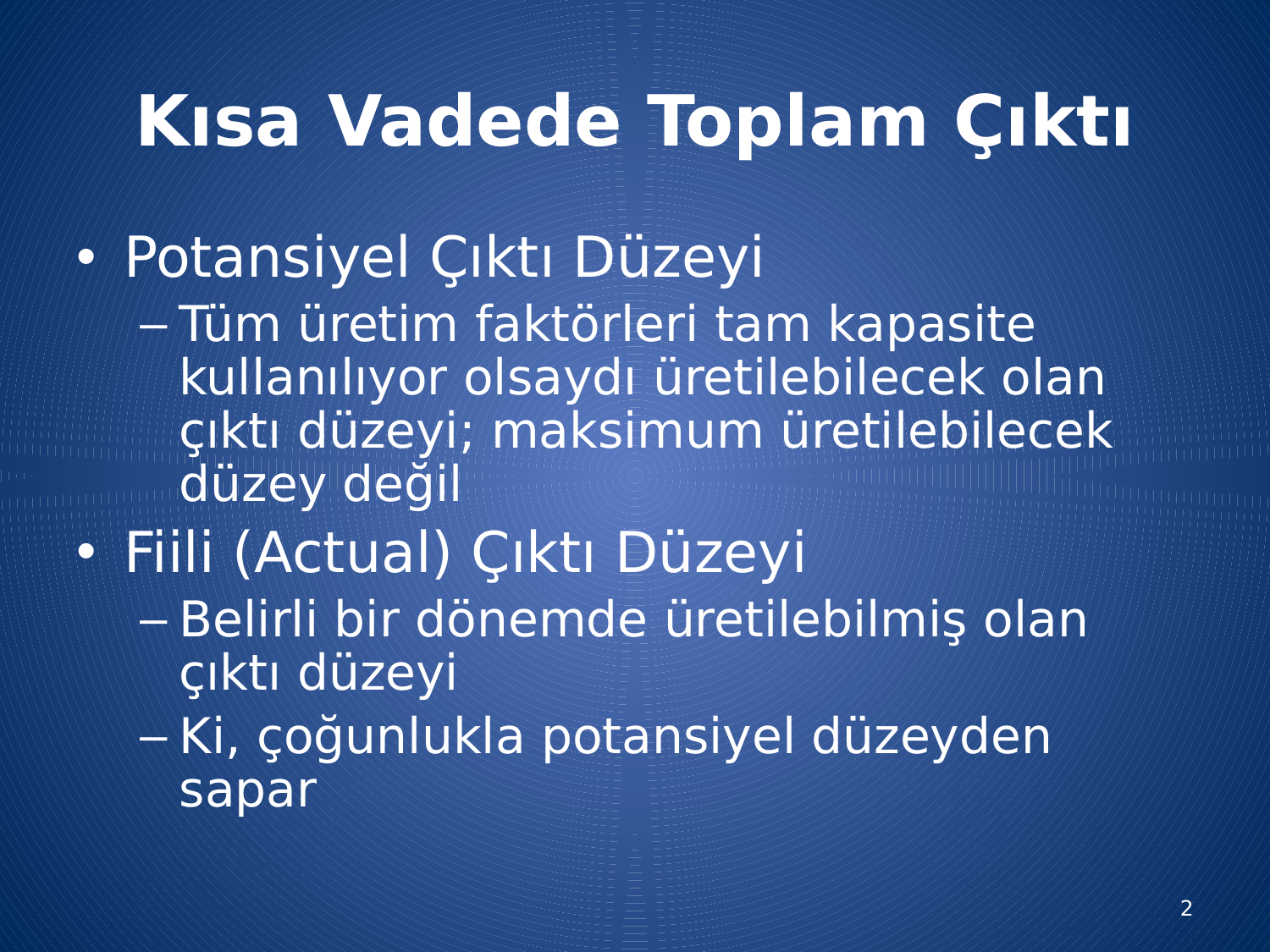

# Kısa Vadede Toplam Çıktı
Potansiyel Çıktı Düzeyi
Tüm üretim faktörleri tam kapasite kullanılıyor olsaydı üretilebilecek olan çıktı düzeyi; maksimum üretilebilecek düzey değil
Fiili (Actual) Çıktı Düzeyi
Belirli bir dönemde üretilebilmiş olan çıktı düzeyi
Ki, çoğunlukla potansiyel düzeyden sapar
2